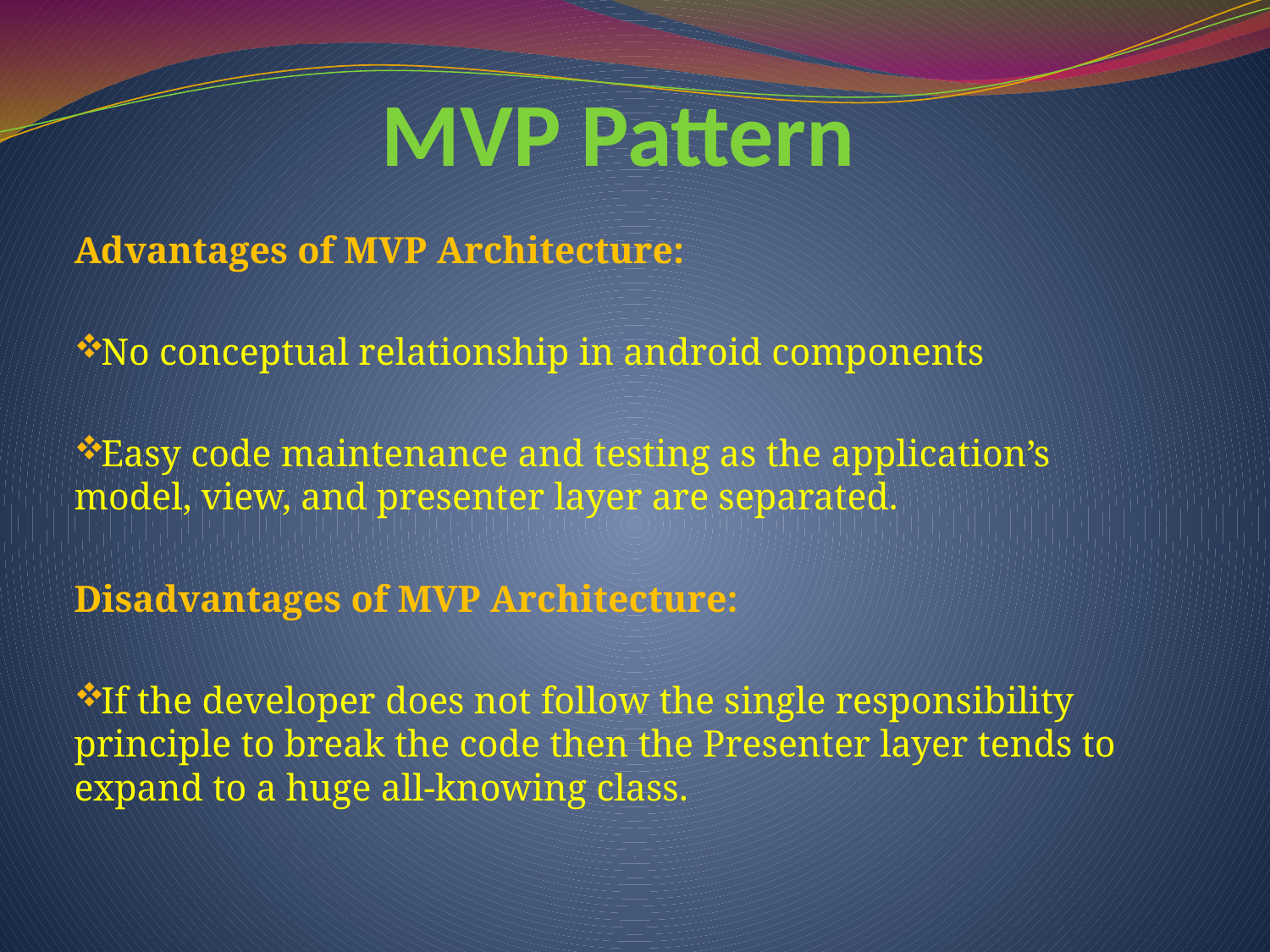

# MVP Pattern
Advantages of MVP Architecture:

No conceptual relationship in android components

Easy code maintenance and testing as the application’s model, view, and presenter layer are separated.

Disadvantages of MVP Architecture:

If the developer does not follow the single responsibility principle to break the code then the Presenter layer tends to expand to a huge all-knowing class.